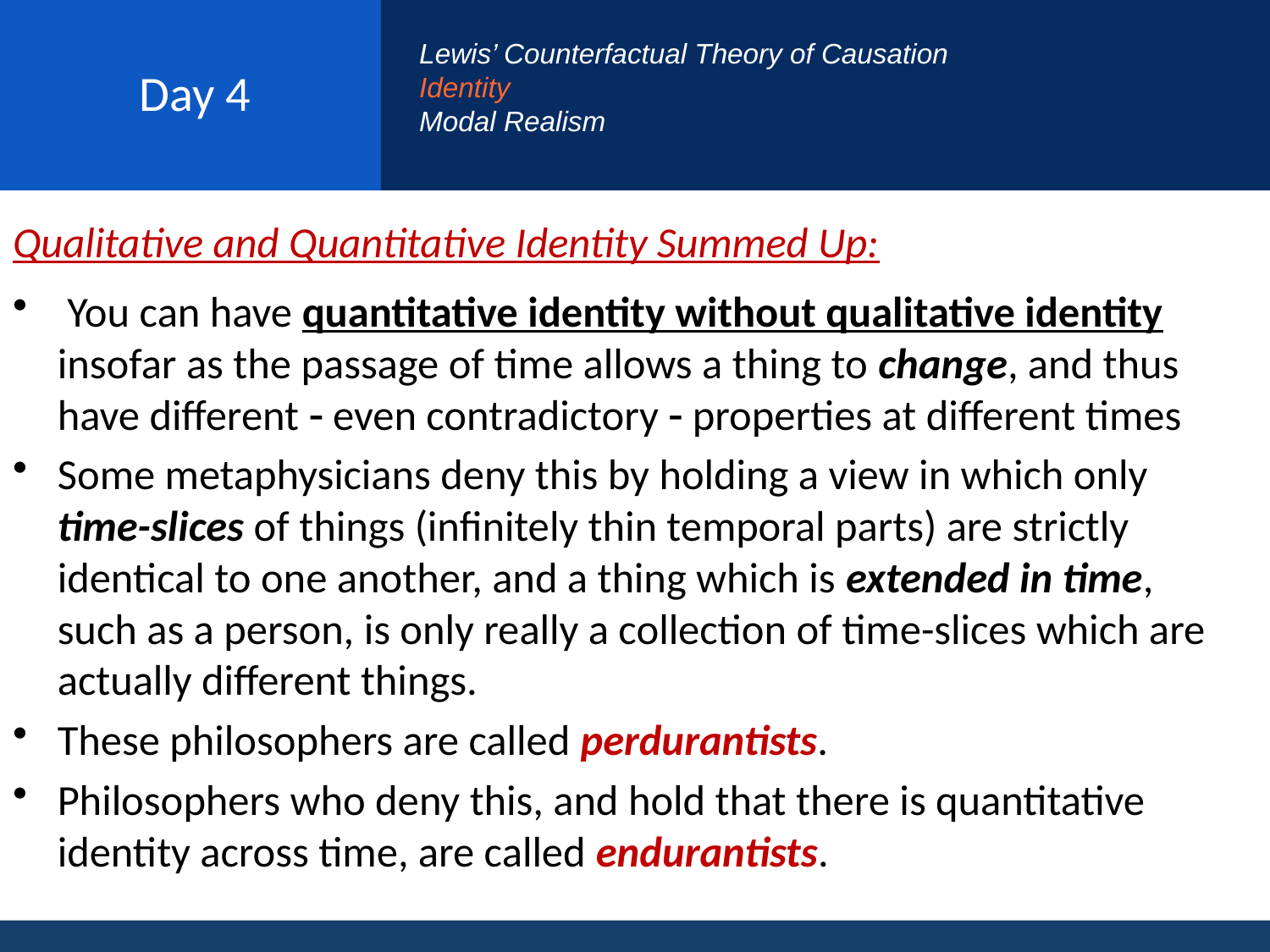

# Day 4
Lewis’ Counterfactual Theory of Causation
Identity
Modal Realism
Qualitative and Quantitative Identity Summed Up:
 You can have quantitative identity without qualitative identity insofar as the passage of time allows a thing to change, and thus have different − even contradictory − properties at different times
Some metaphysicians deny this by holding a view in which only time-slices of things (infinitely thin temporal parts) are strictly identical to one another, and a thing which is extended in time, such as a person, is only really a collection of time-slices which are actually different things.
These philosophers are called perdurantists.
Philosophers who deny this, and hold that there is quantitative identity across time, are called endurantists.